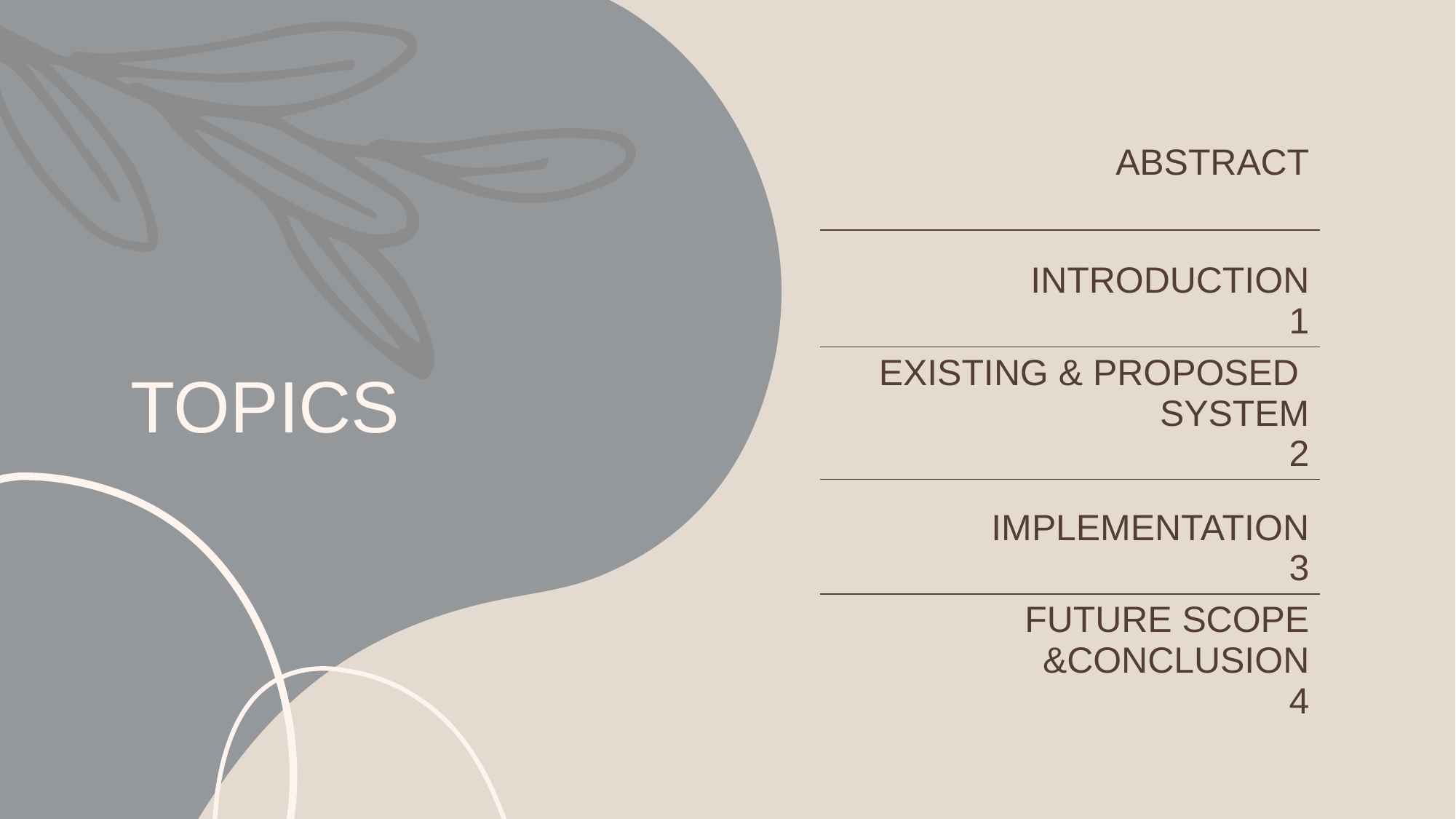

# TOPICS
| ABSTRACT |
| --- |
| INTRODUCTION 1 |
| EXISTING & PROPOSED SYSTEM 2 |
| IMPLEMENTATION 3 |
| FUTURE SCOPE &CONCLUSION 4 |